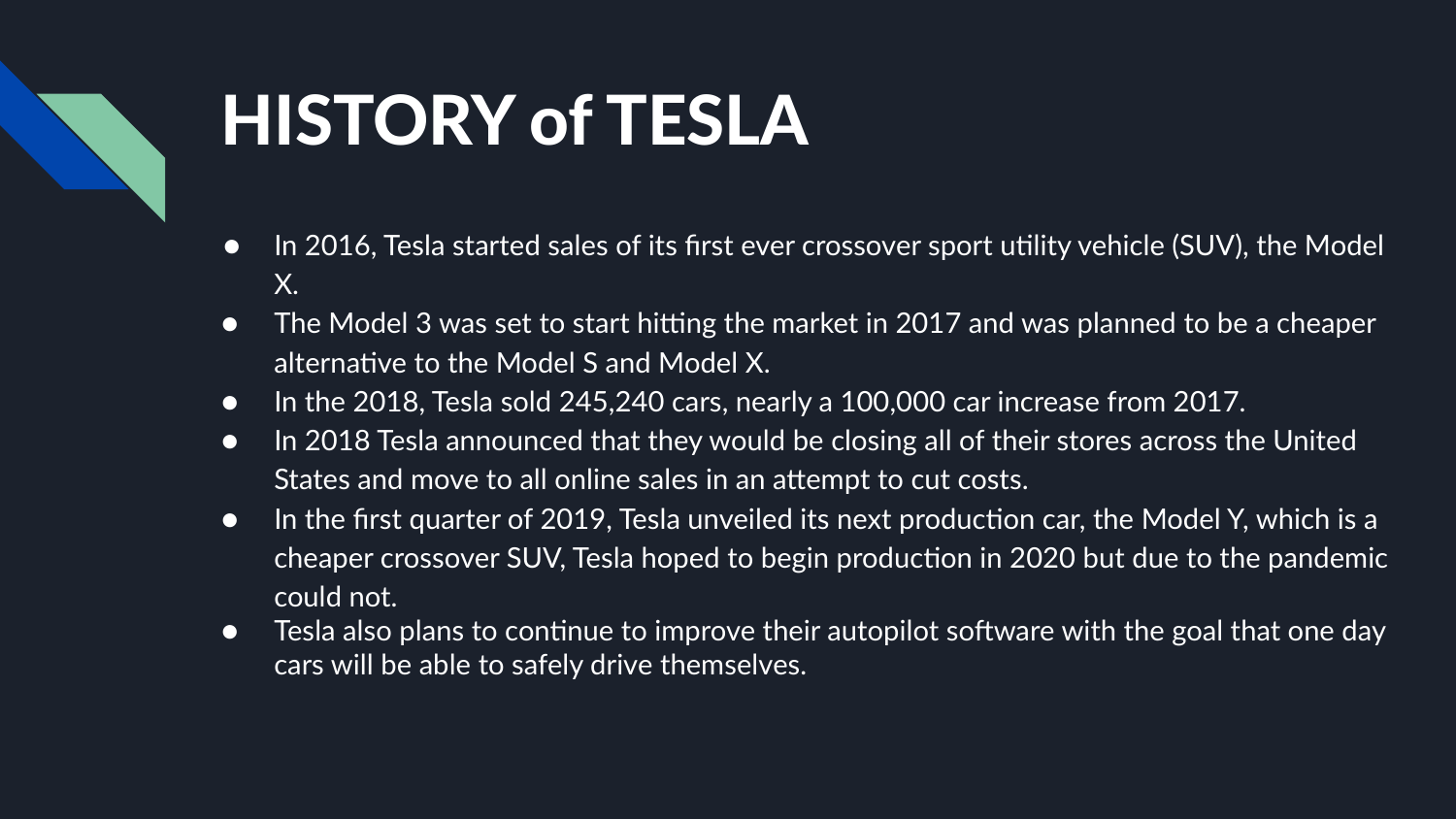

# HISTORY of TESLA
In 2016, Tesla started sales of its first ever crossover sport utility vehicle (SUV), the Model X.
The Model 3 was set to start hitting the market in 2017 and was planned to be a cheaper alternative to the Model S and Model X.
In the 2018, Tesla sold 245,240 cars, nearly a 100,000 car increase from 2017.
In 2018 Tesla announced that they would be closing all of their stores across the United States and move to all online sales in an attempt to cut costs.
In the first quarter of 2019, Tesla unveiled its next production car, the Model Y, which is a cheaper crossover SUV, Tesla hoped to begin production in 2020 but due to the pandemic could not.
Tesla also plans to continue to improve their autopilot software with the goal that one day cars will be able to safely drive themselves.